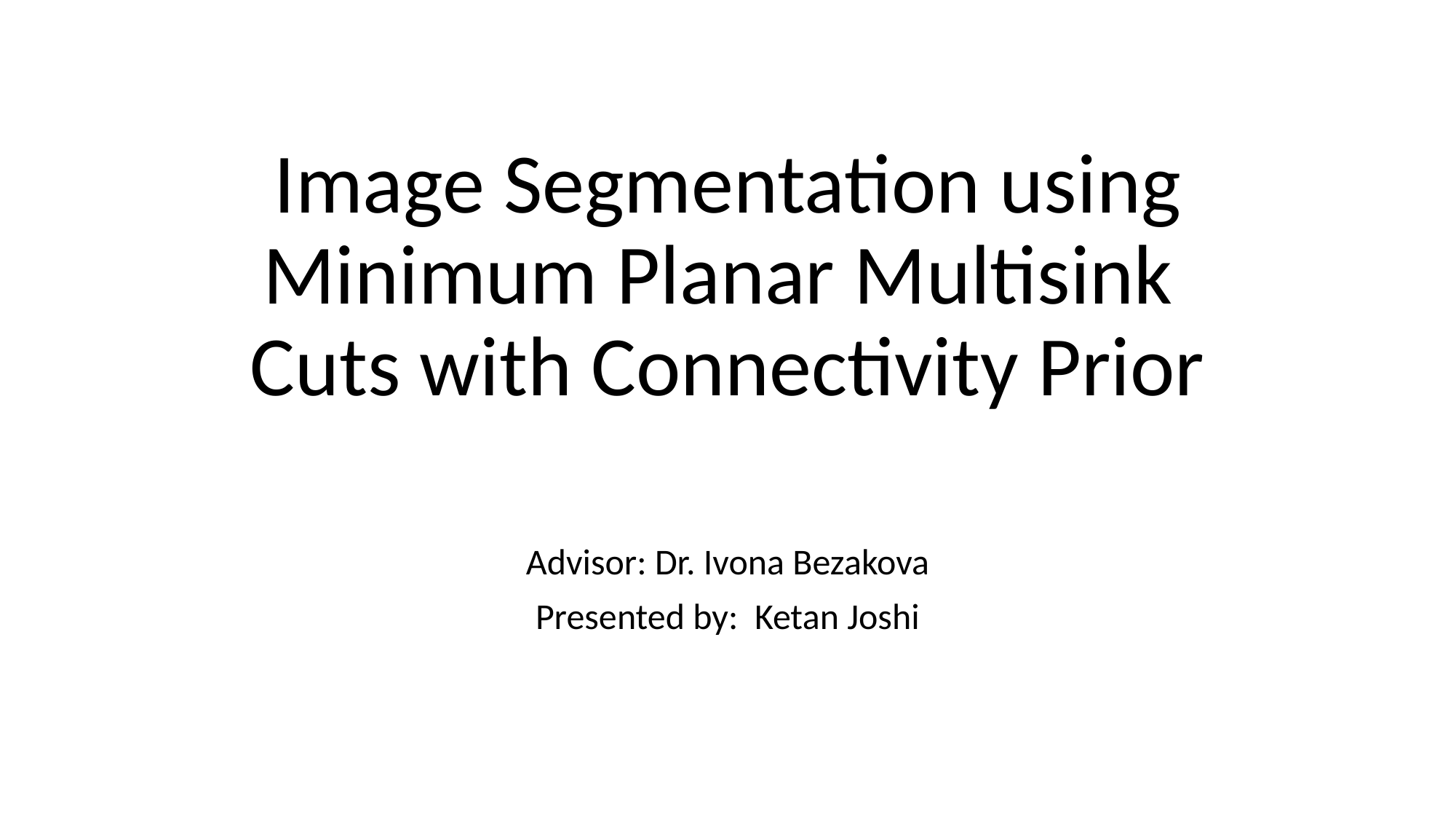

# Image Segmentation using Minimum Planar Multisink  Cuts with Connectivity Prior
Advisor: Dr. Ivona Bezakova
Presented by:  Ketan Joshi